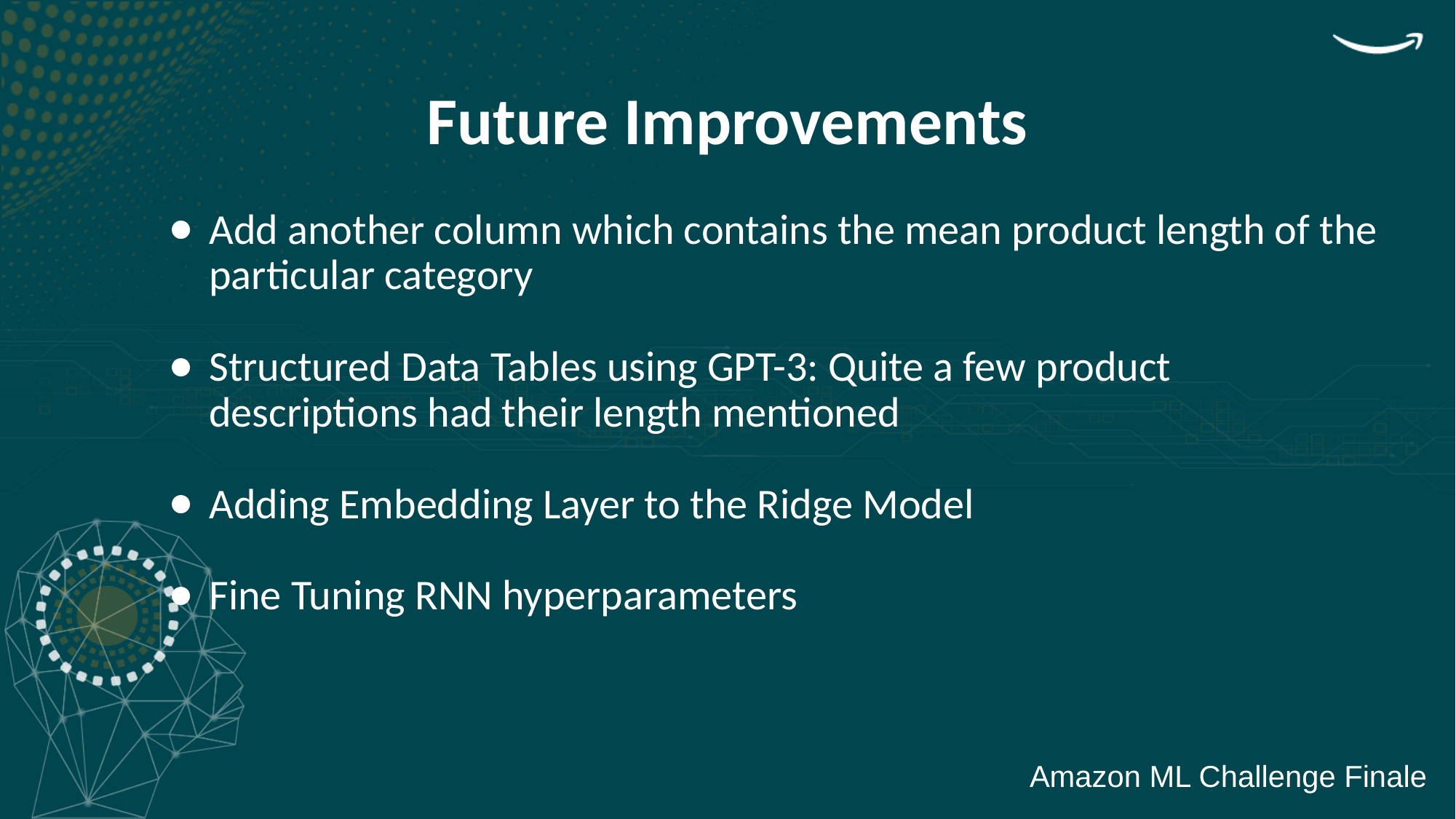

# Future Improvements
Add another column which contains the mean product length of the particular category

Structured Data Tables using GPT-3: Quite a few product descriptions had their length mentioned

Adding Embedding Layer to the Ridge Model

Fine Tuning RNN hyperparameters